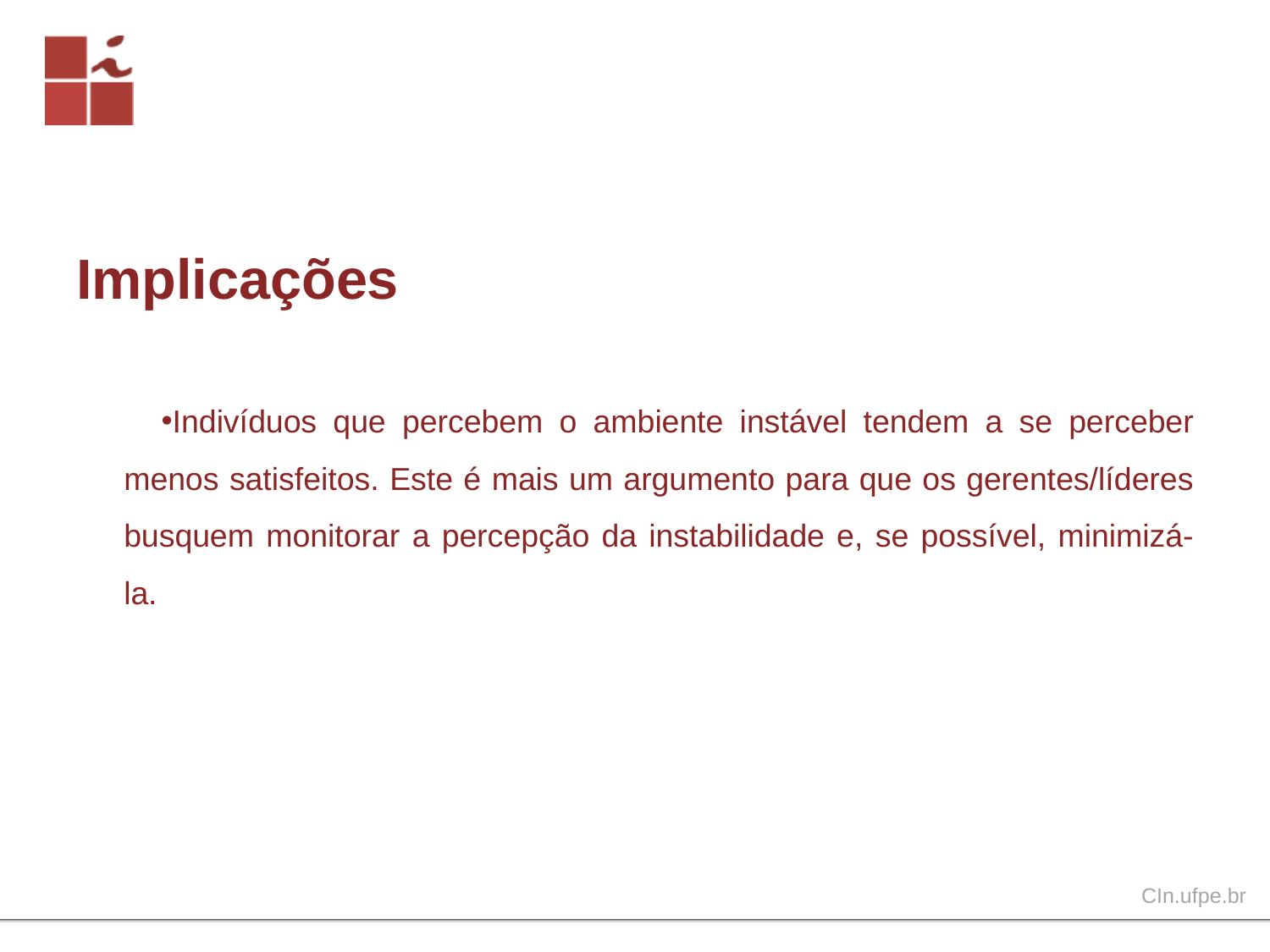

# Implicações
Indivíduos que percebem o ambiente instável tendem a se perceber menos satisfeitos. Este é mais um argumento para que os gerentes/líderes busquem monitorar a percepção da instabilidade e, se possível, minimizá-la.